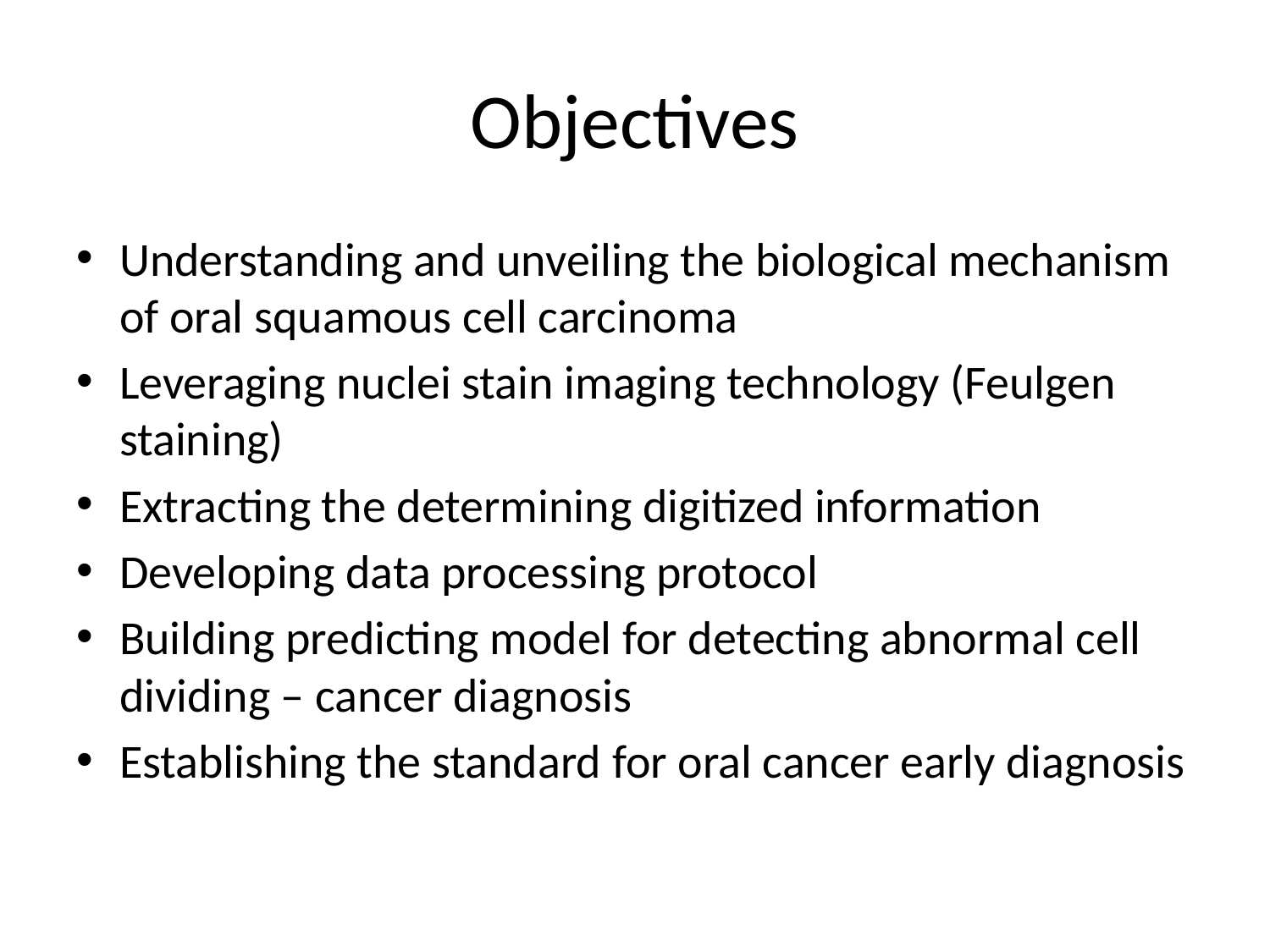

# Objectives
Understanding and unveiling the biological mechanism of oral squamous cell carcinoma
Leveraging nuclei stain imaging technology (Feulgen staining)
Extracting the determining digitized information
Developing data processing protocol
Building predicting model for detecting abnormal cell dividing – cancer diagnosis
Establishing the standard for oral cancer early diagnosis